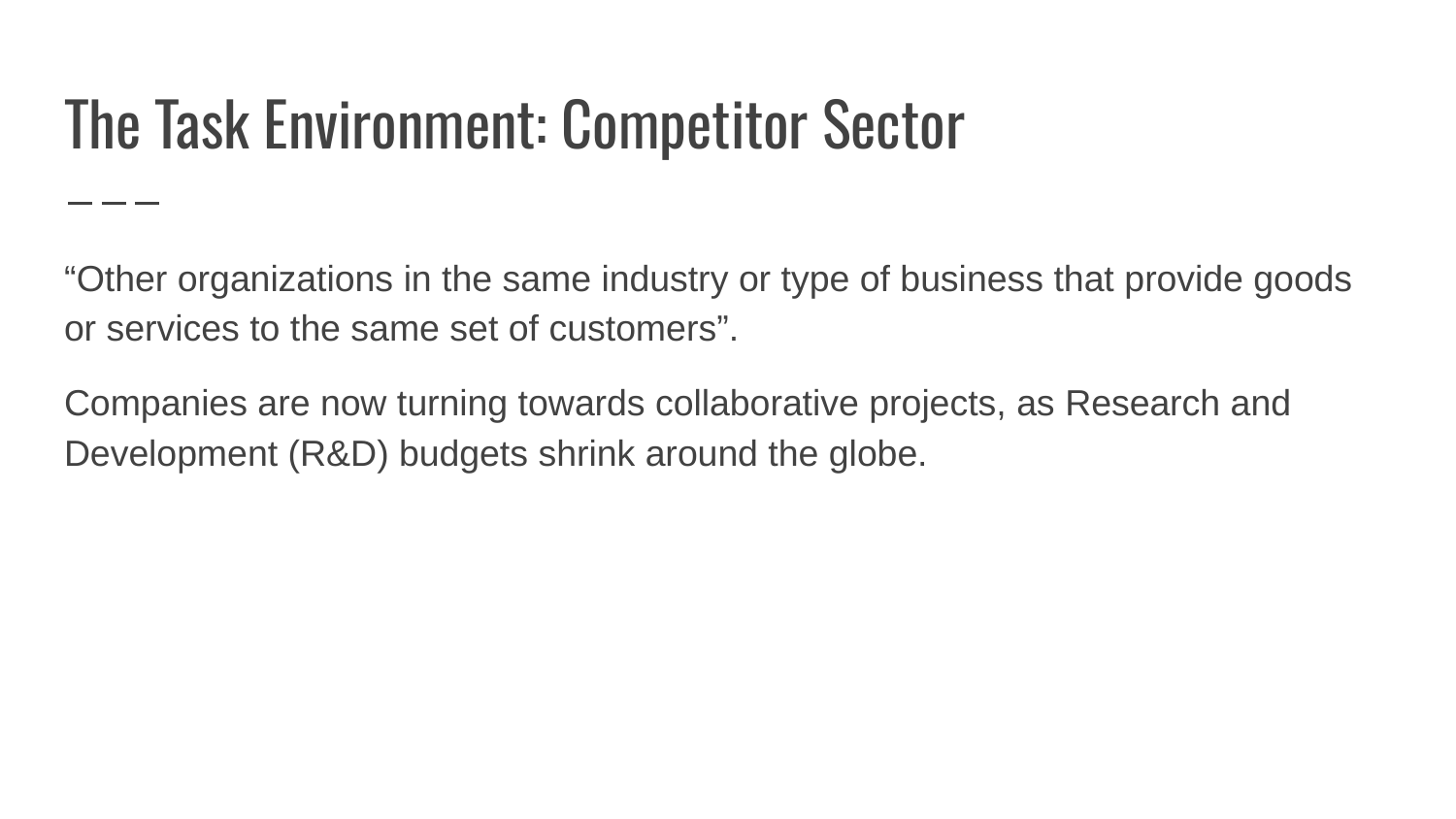

# The Task Environment: Competitor Sector
“Other organizations in the same industry or type of business that provide goods or services to the same set of customers”.
Companies are now turning towards collaborative projects, as Research and Development (R&D) budgets shrink around the globe.